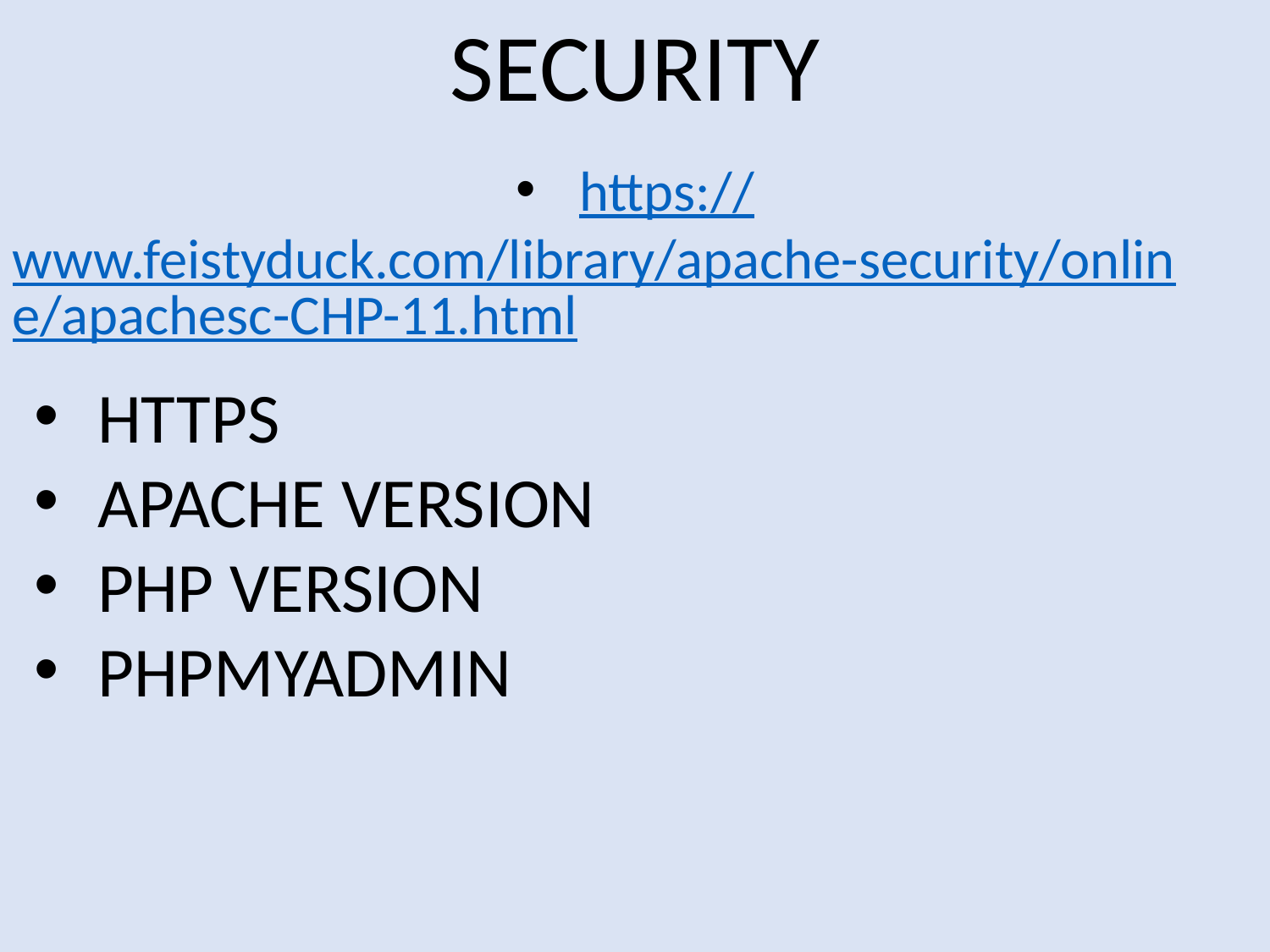

SECURITY

https://www.feistyduck.com/library/apache-security/online/apachesc-CHP-11.html

HTTPS
APACHE VERSION
PHP VERSION
PHPMYADMIN